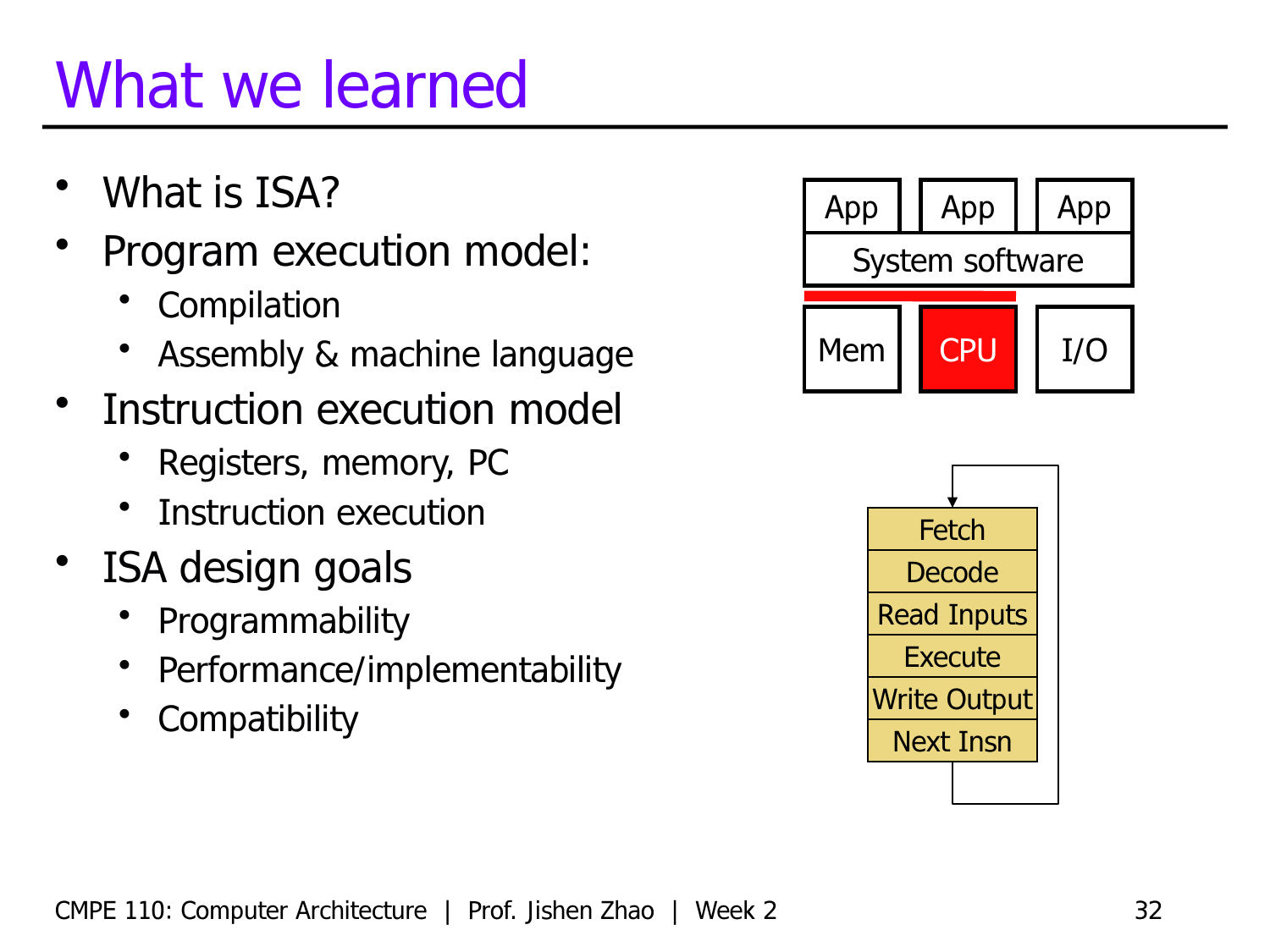

# What we learned
What is ISA?
Program execution model:
Compilation
Assembly & machine language
Instruction execution model
Registers, memory, PC
Instruction execution
ISA design goals
Programmability
Performance/implementability
Compatibility
App
App
App
System software

Mem
CPU
I/O

Fetch
Decode
Read Inputs
Execute
Write Output
Next Insn
CMPE 110: Computer Architecture  |  Prof. Jishen Zhao  |  Week 2
32